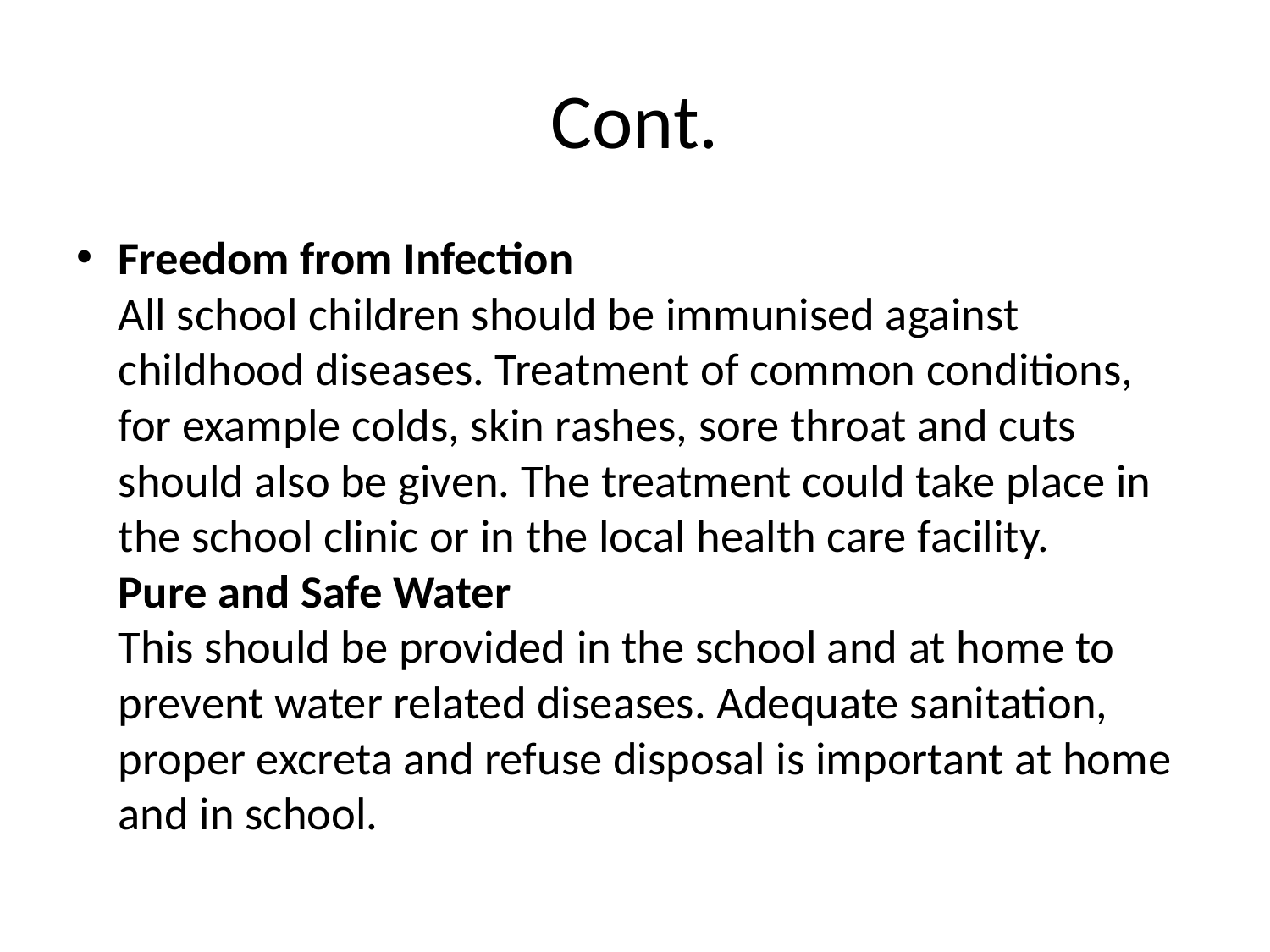

# Cont.
Freedom from Infection
All school children should be immunised against childhood diseases. Treatment of common conditions, for example colds, skin rashes, sore throat and cuts should also be given. The treatment could take place in the school clinic or in the local health care facility.
Pure and Safe Water
This should be provided in the school and at home to prevent water related diseases. Adequate sanitation, proper excreta and refuse disposal is important at home and in school.